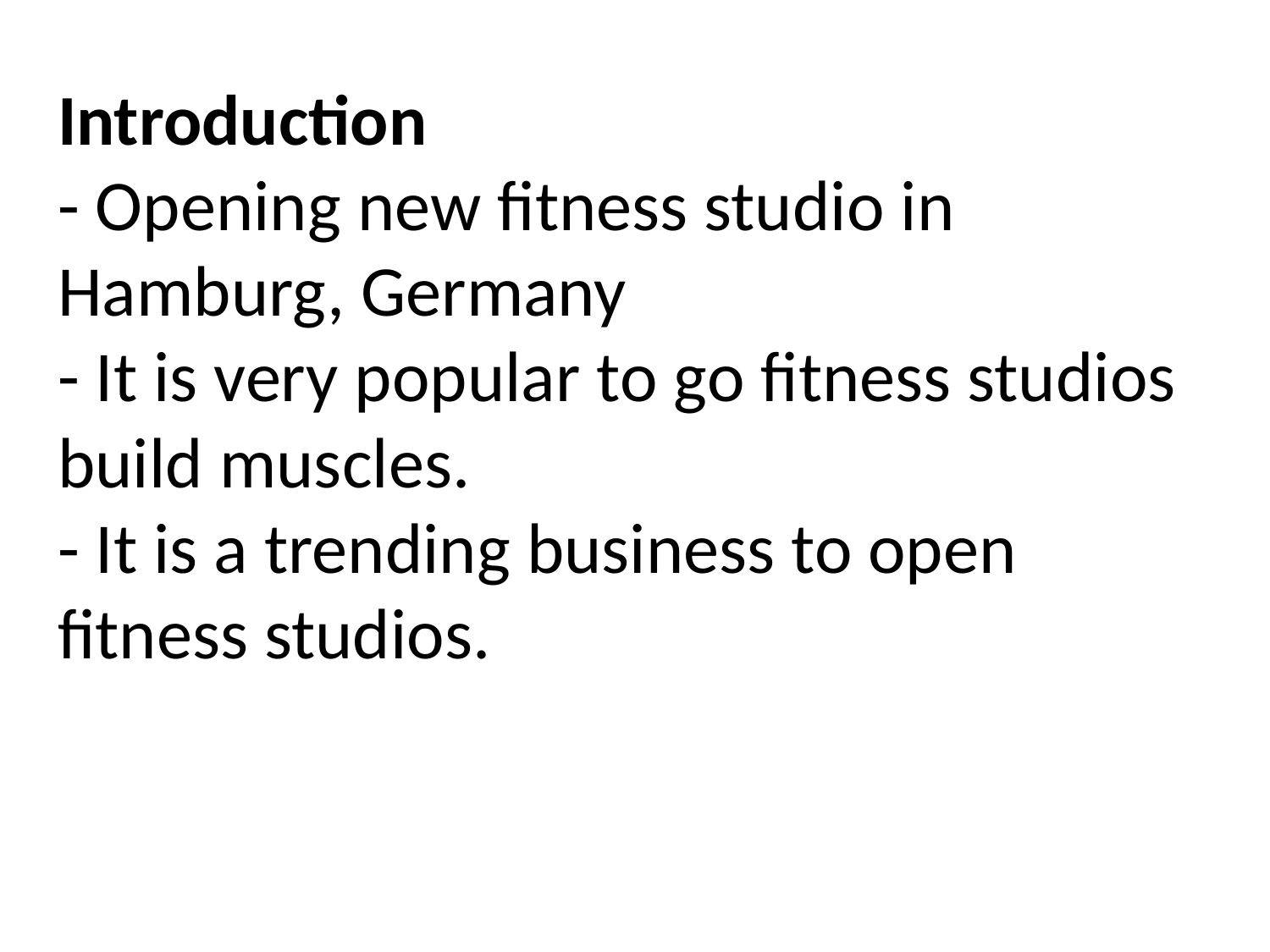

# Introduction - Opening new fitness studio in Hamburg, Germany - It is very popular to go fitness studios build muscles. - It is a trending business to open fitness studios.